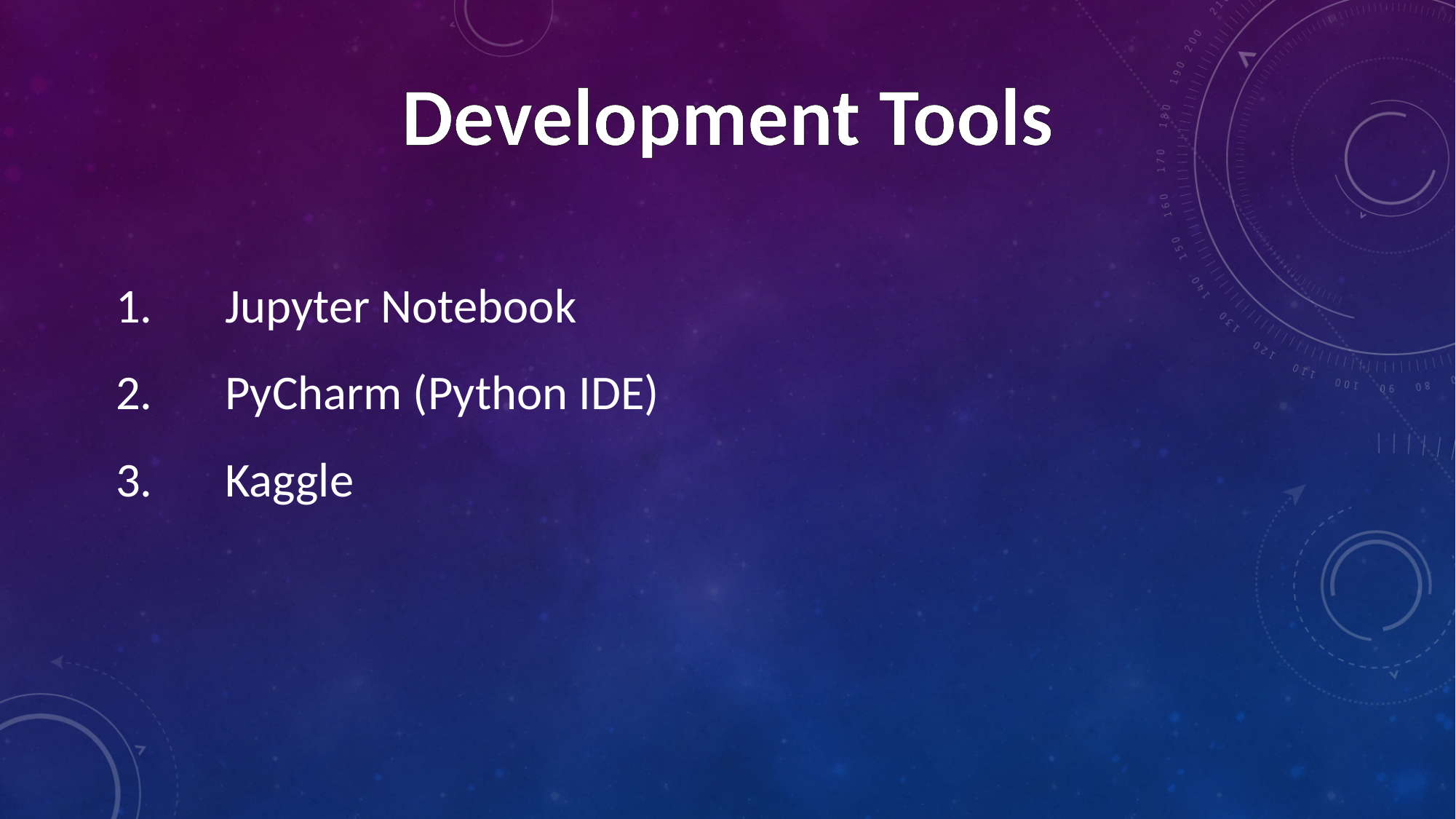

Development Tools
Jupyter Notebook
PyCharm (Python IDE)
Kaggle